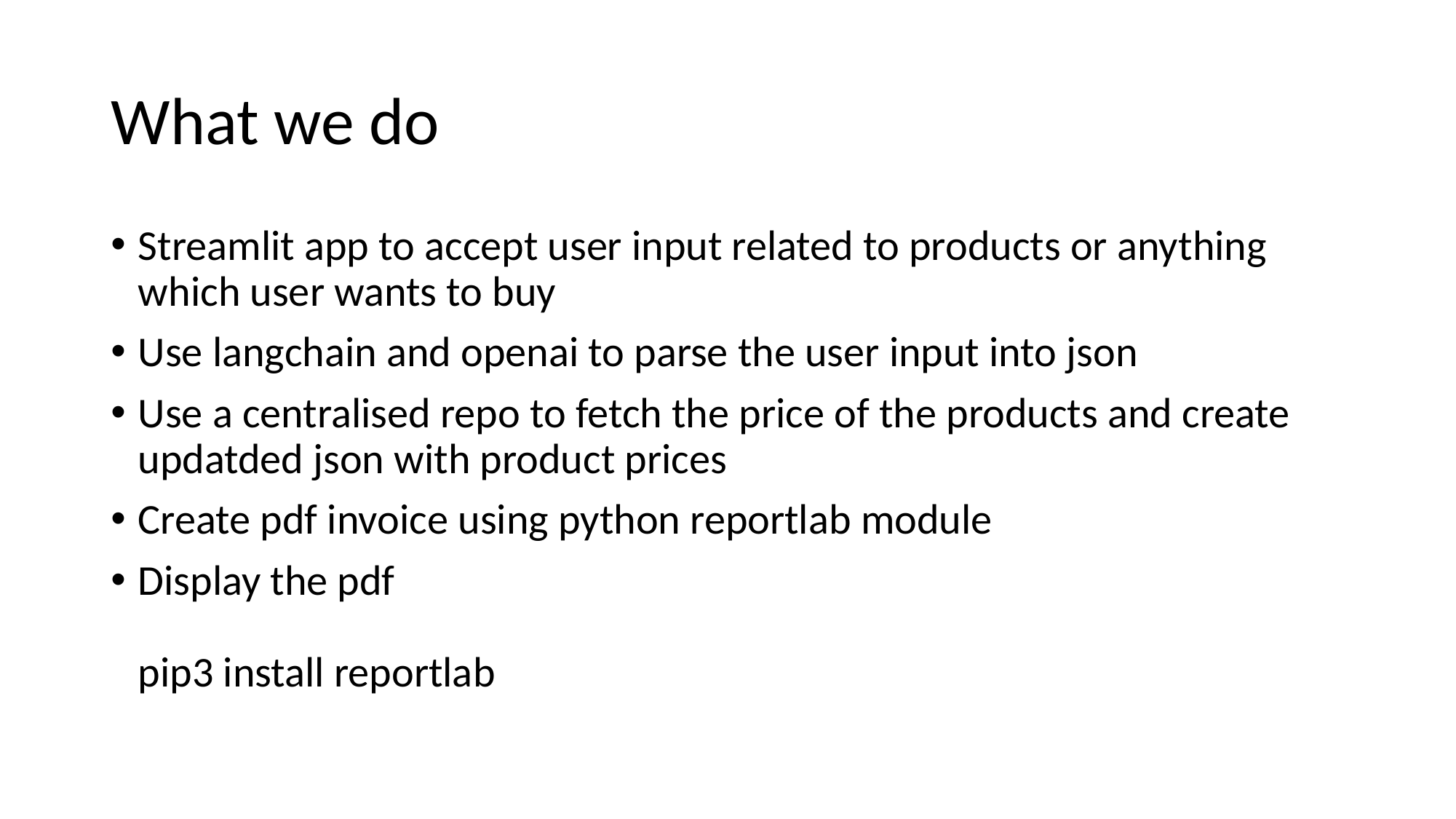

# What we do
Streamlit app to accept user input related to products or anything which user wants to buy
Use langchain and openai to parse the user input into json
Use a centralised repo to fetch the price of the products and create updatded json with product prices
Create pdf invoice using python reportlab module
Display the pdf
pip3 install reportlab